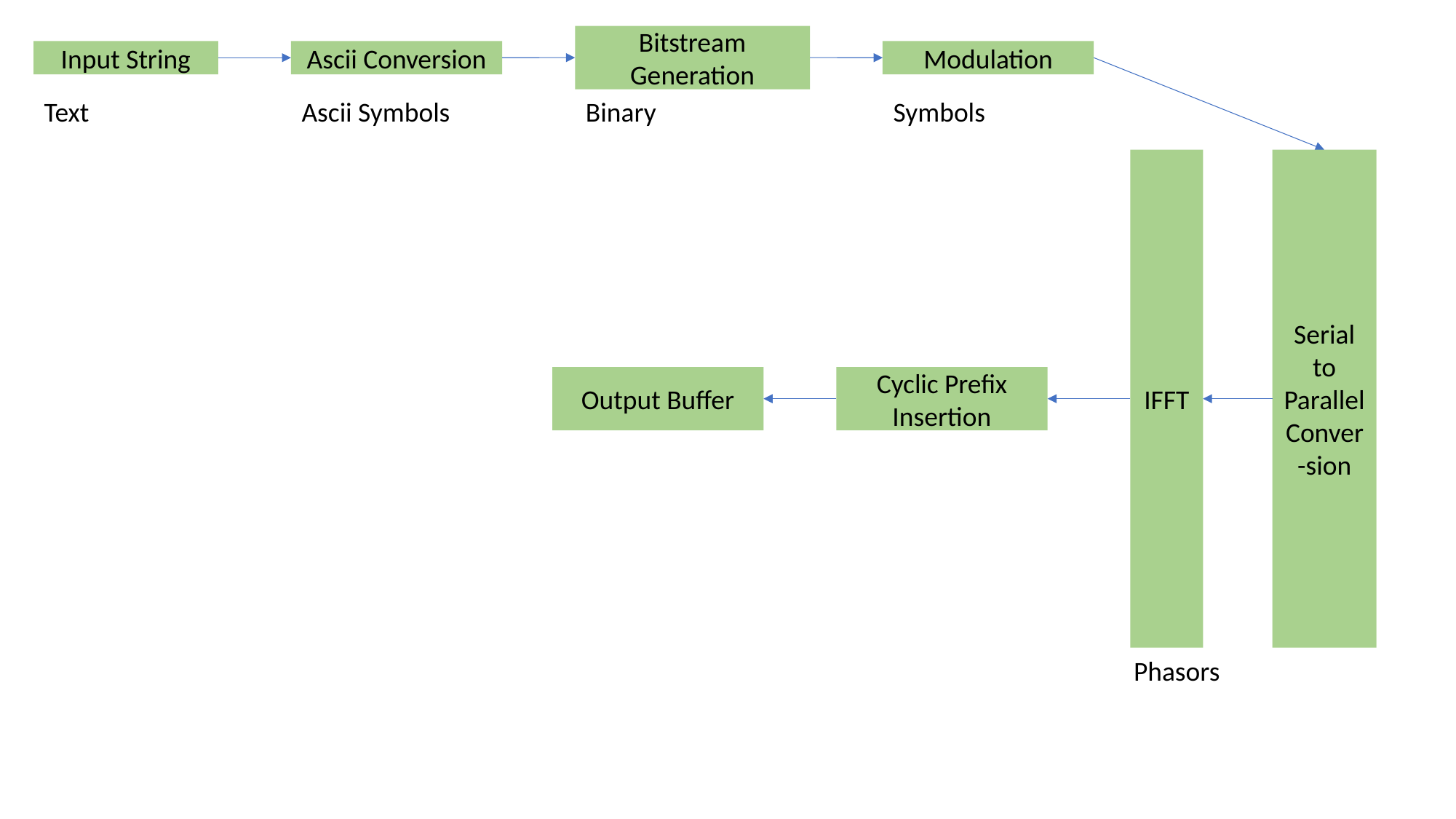

Bitstream Generation
Input String
Ascii Conversion
Modulation
Text
Ascii Symbols
Binary
Symbols
IFFT
Serial to Parallel Conver-sion
Output Buffer
Cyclic Prefix Insertion
Phasors